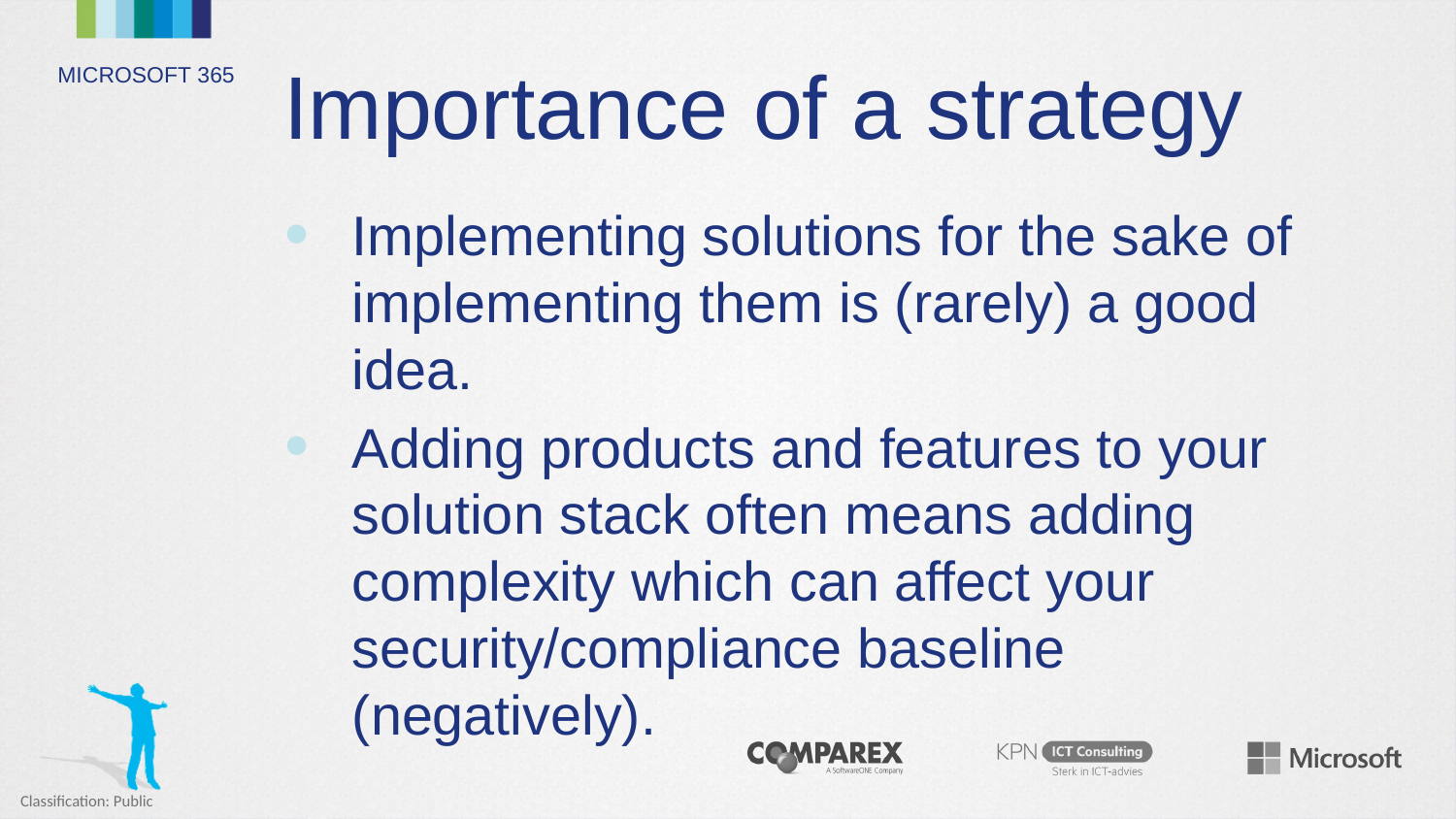

# Importance of a strategy
Implementing solutions for the sake of implementing them is (rarely) a good idea.
Adding products and features to your solution stack often means adding complexity which can affect your security/compliance baseline (negatively).